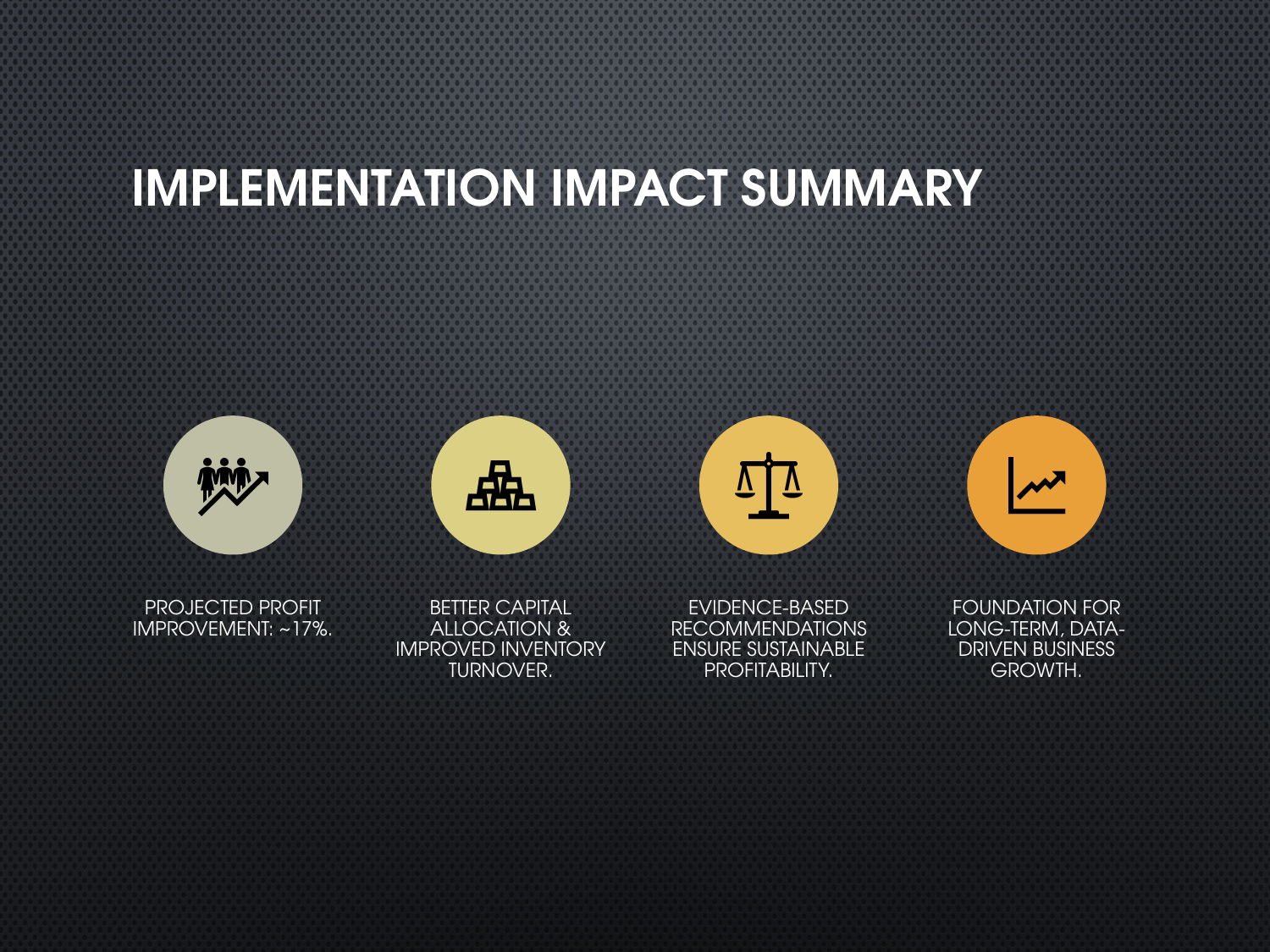

# Implementation Impact Summary
Projected profit improvement: ~17%.
Better capital allocation & improved inventory turnover.
Evidence-based recommendations ensure sustainable profitability.
Foundation for long-term, data-driven business growth.